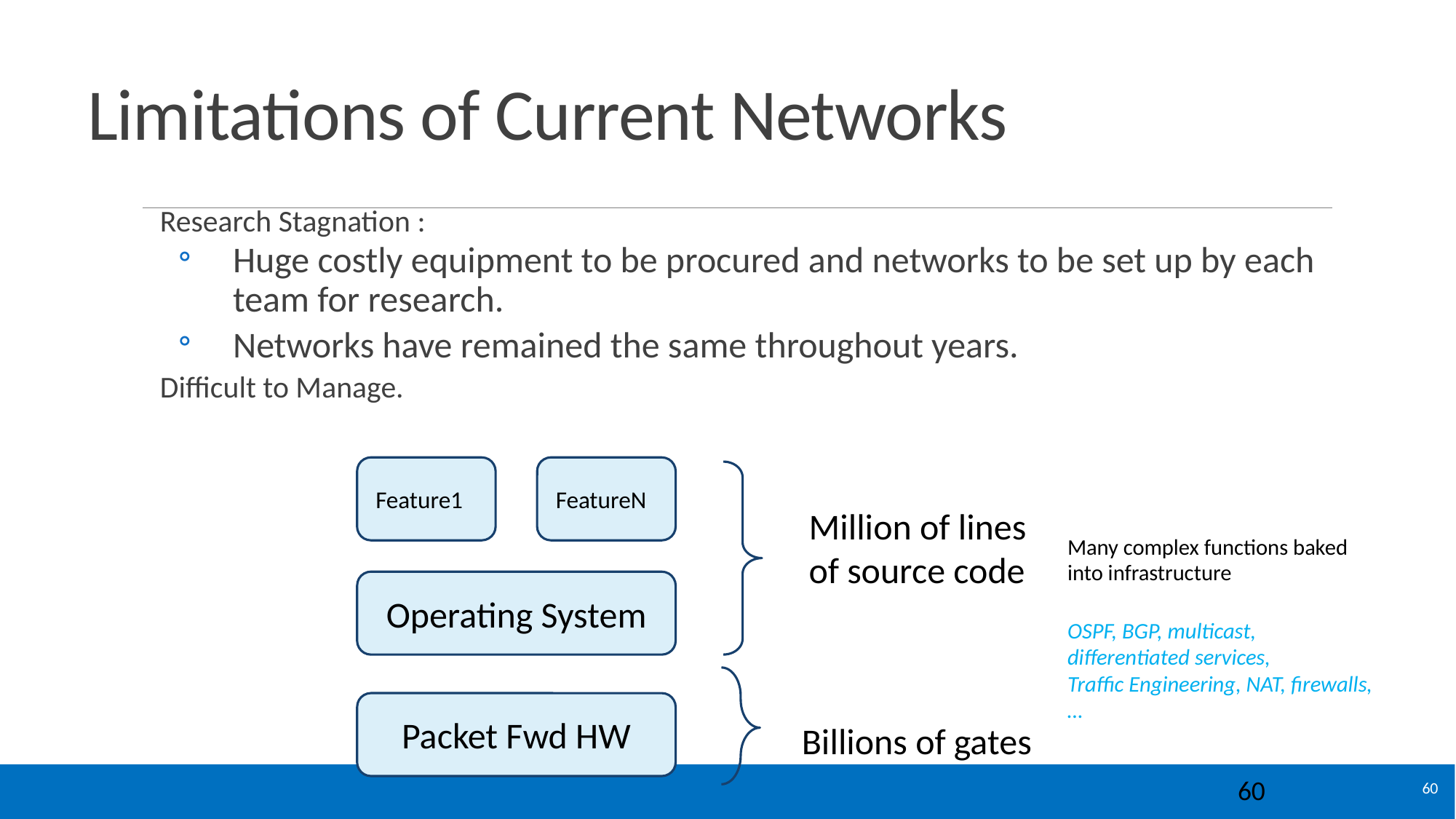

# Limitations of Current Networks
Research Stagnation :
Huge costly equipment to be procured and networks to be set up by each team for research.
Networks have remained the same throughout years.
Difficult to Manage.

Feature1
FeatureN

Many complex functions baked into infrastructure

OSPF, BGP, multicast, differentiated services,
Traffic Engineering, NAT, firewalls, …
Million of lines
of source code
Operating System

Packet Fwd HW
Billions of gates
60